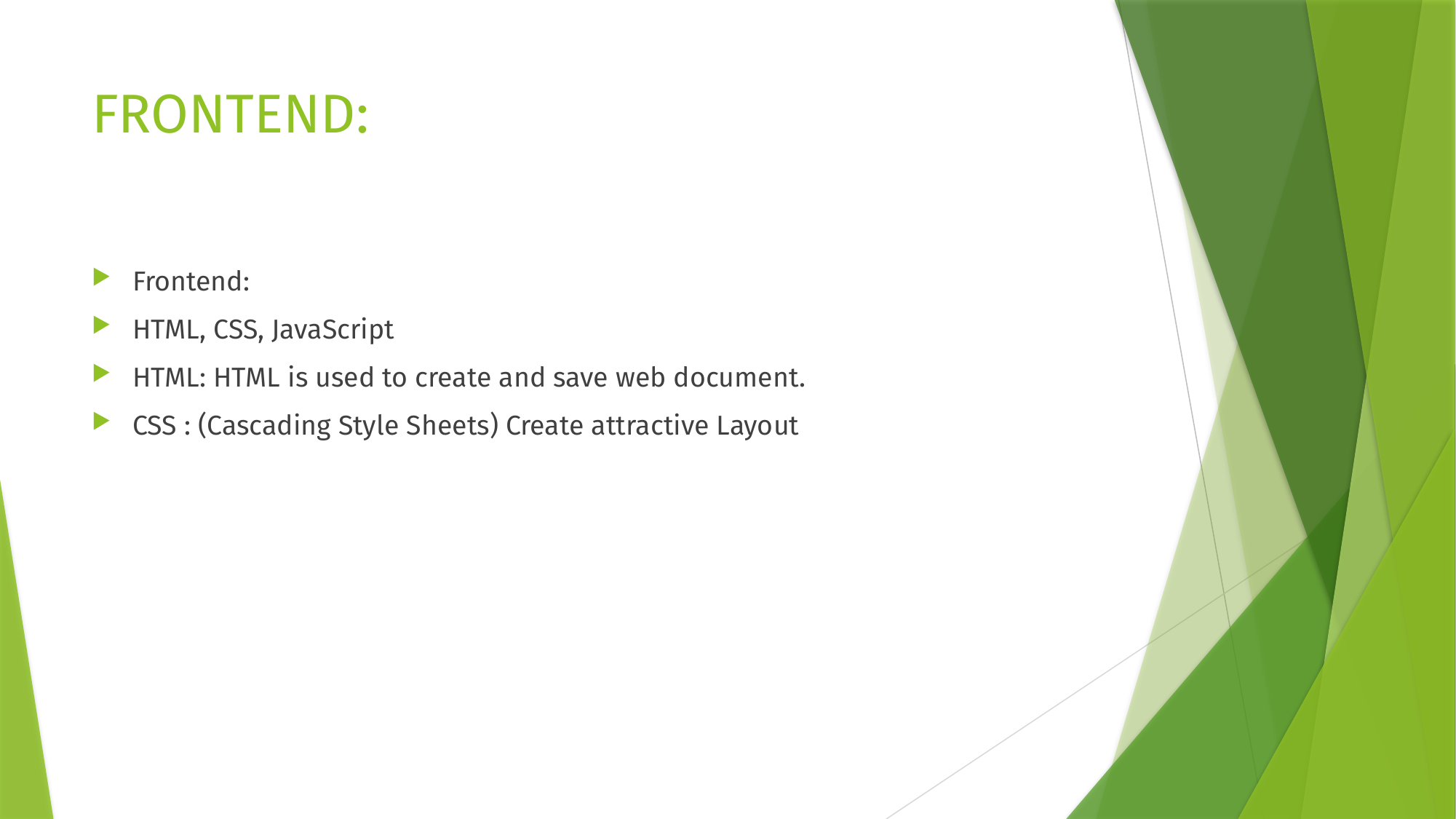

# FRONTEND:
Frontend:
HTML, CSS, JavaScript
HTML: HTML is used to create and save web document.
CSS : (Cascading Style Sheets) Create attractive Layout